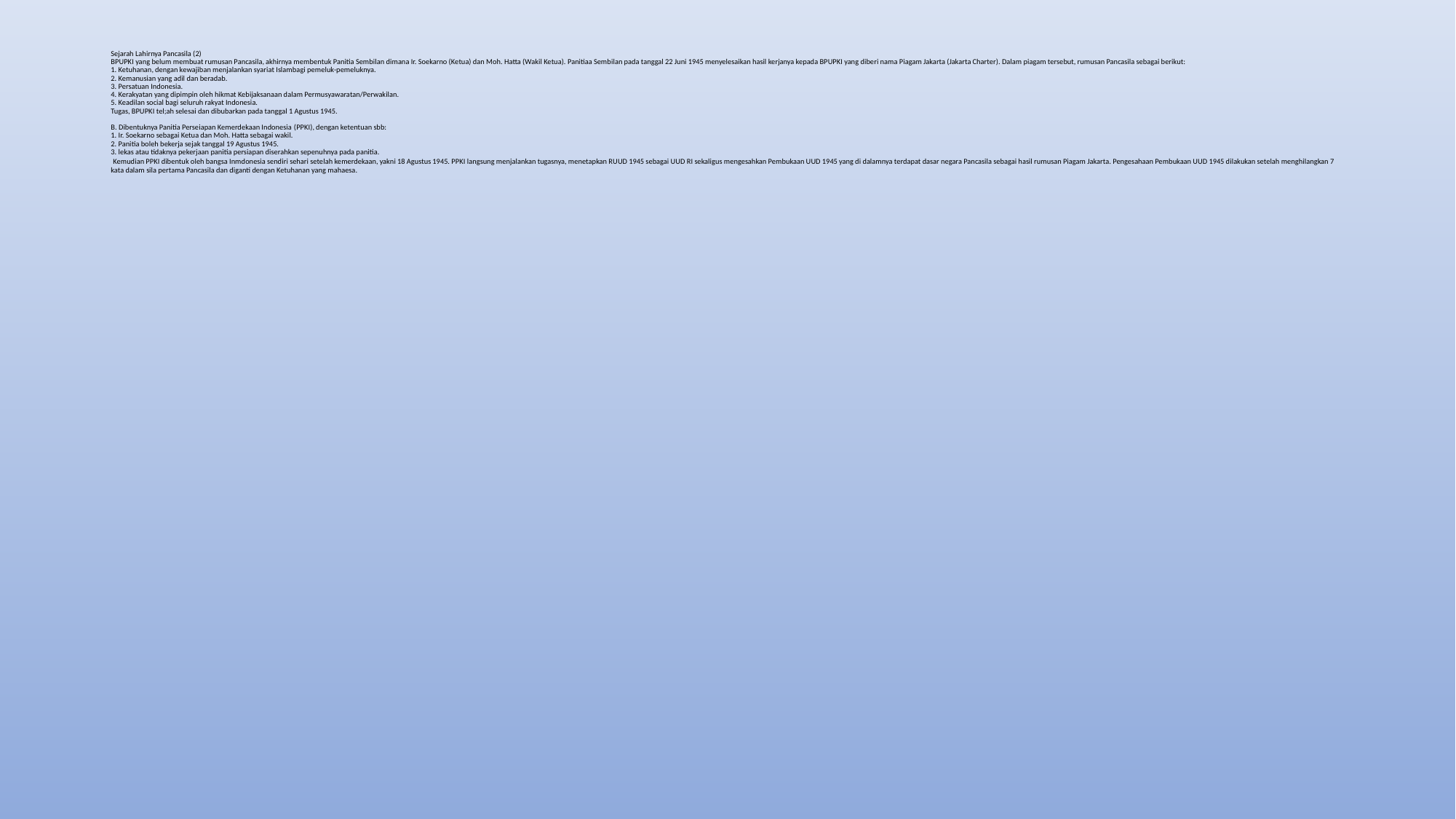

# Sejarah Lahirnya Pancasila (2) BPUPKI yang belum membuat rumusan Pancasila, akhirnya membentuk Panitia Sembilan dimana Ir. Soekarno (Ketua) dan Moh. Hatta (Wakil Ketua). Panitiaa Sembilan pada tanggal 22 Juni 1945 menyelesaikan hasil kerjanya kepada BPUPKI yang diberi nama Piagam Jakarta (Jakarta Charter). Dalam piagam tersebut, rumusan Pancasila sebagai berikut: 1. Ketuhanan, dengan kewajiban menjalankan syariat Islambagi pemeluk-pemeluknya. 2. Kemanusian yang adil dan beradab. 3. Persatuan Indonesia. 4. Kerakyatan yang dipimpin oleh hikmat Kebijaksanaan dalam Permusyawaratan/Perwakilan. 5. Keadilan social bagi seluruh rakyat Indonesia. Tugas, BPUPKI tel;ah selesai dan dibubarkan pada tanggal 1 Agustus 1945. B. Dibentuknya Panitia Perseiapan Kemerdekaan Indonesia (PPKI), dengan ketentuan sbb: 1. Ir. Soekarno sebagai Ketua dan Moh. Hatta sebagai wakil. 2. Panitia boleh bekerja sejak tanggal 19 Agustus 1945. 3. lekas atau tidaknya pekerjaan panitia persiapan diserahkan sepenuhnya pada panitia. Kemudian PPKI dibentuk oleh bangsa Inmdonesia sendiri sehari setelah kemerdekaan, yakni 18 Agustus 1945. PPKI langsung menjalankan tugasnya, menetapkan RUUD 1945 sebagai UUD RI sekaligus mengesahkan Pembukaan UUD 1945 yang di dalamnya terdapat dasar negara Pancasila sebagai hasil rumusan Piagam Jakarta. Pengesahaan Pembukaan UUD 1945 dilakukan setelah menghilangkan 7 kata dalam sila pertama Pancasila dan diganti dengan Ketuhanan yang mahaesa.